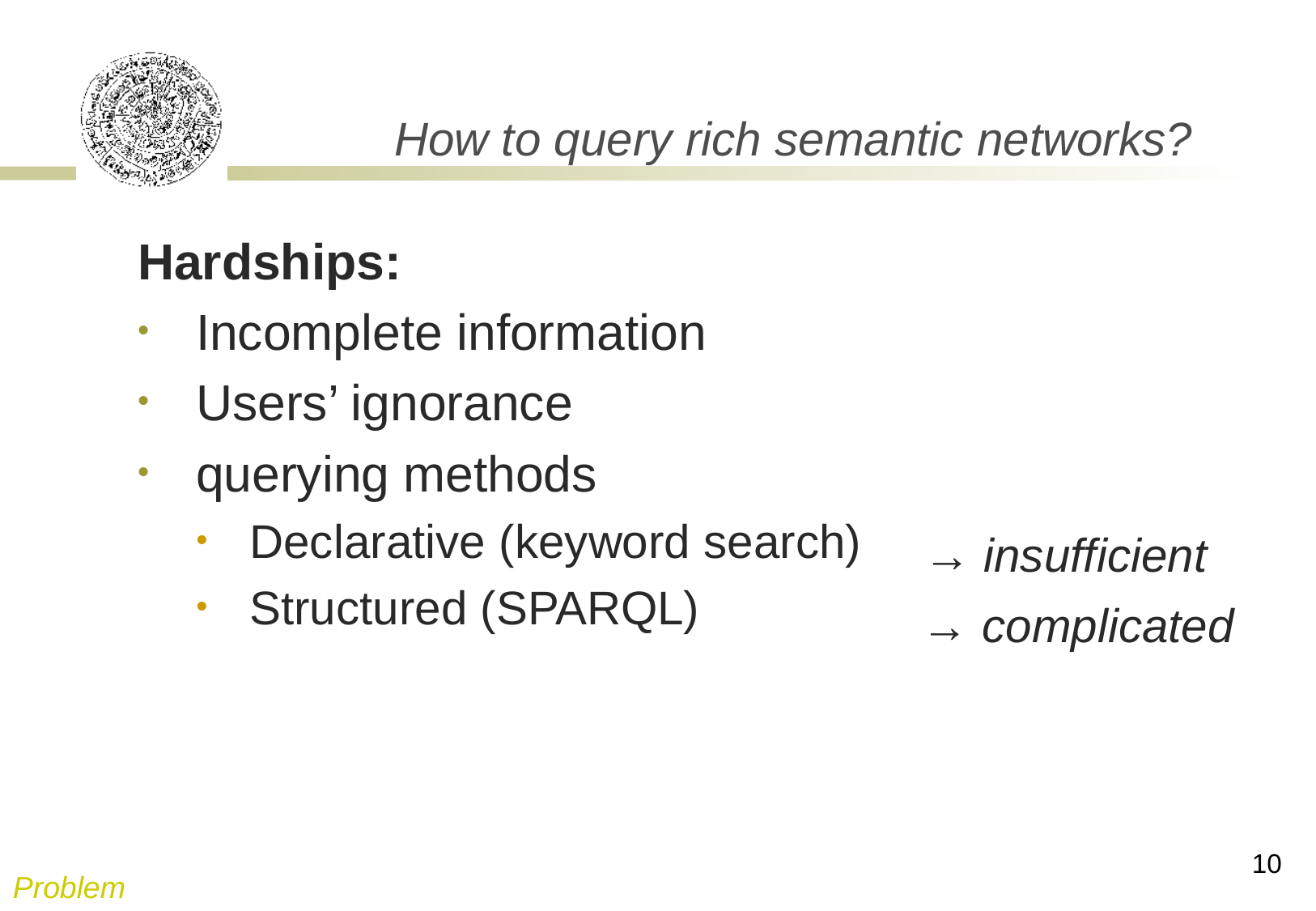

# How to query rich semantic networks?
Hardships:
Incomplete information
Users’ ignorance
querying methods
Declarative (keyword search)
Structured (SPARQL)

→ insufficient
→ complicated
10
Problem